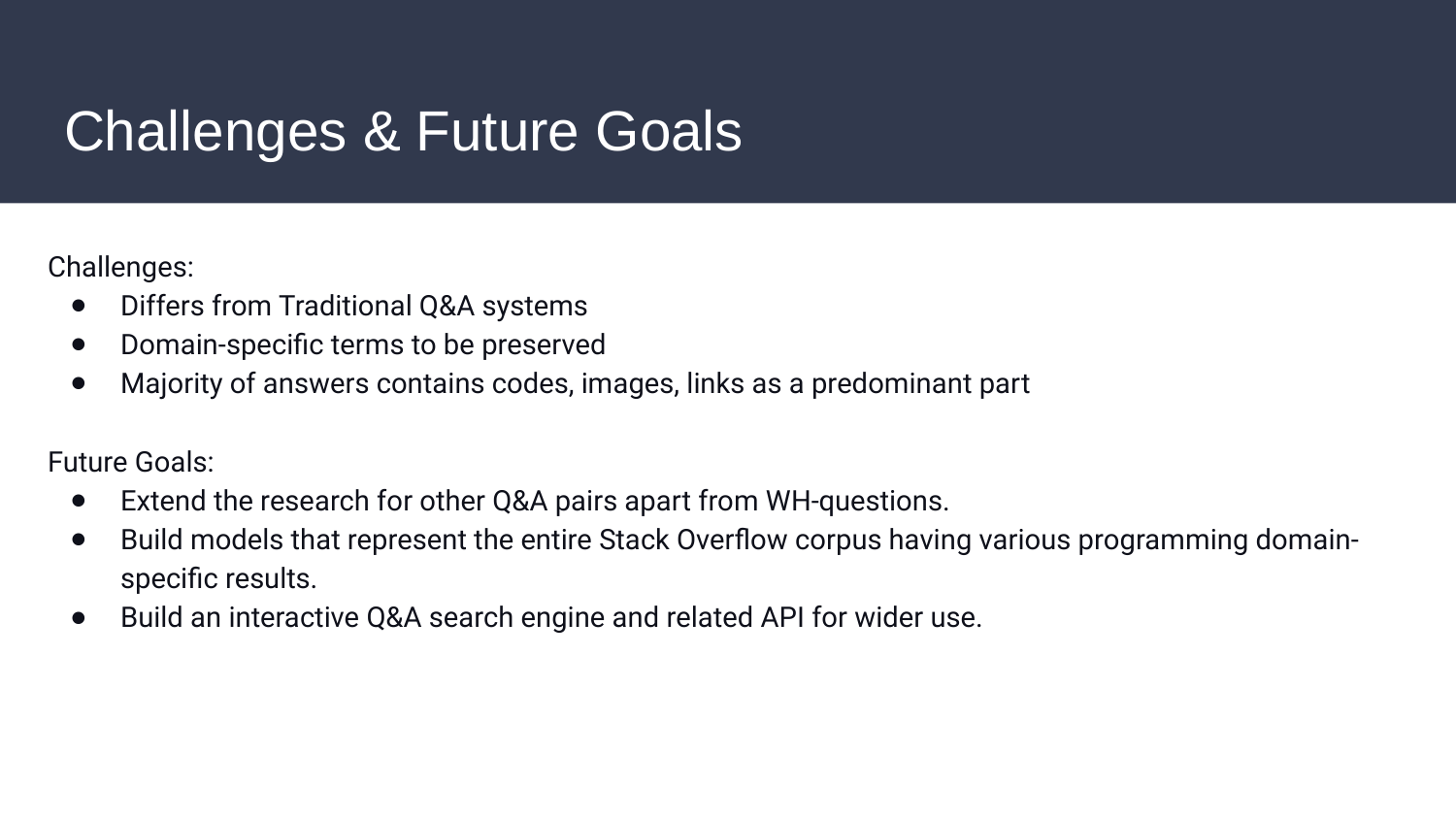

# Challenges & Future Goals
Challenges:
Differs from Traditional Q&A systems
Domain-specific terms to be preserved
Majority of answers contains codes, images, links as a predominant part

Future Goals:
Extend the research for other Q&A pairs apart from WH-questions.
Build models that represent the entire Stack Overflow corpus having various programming domain-specific results.
Build an interactive Q&A search engine and related API for wider use.